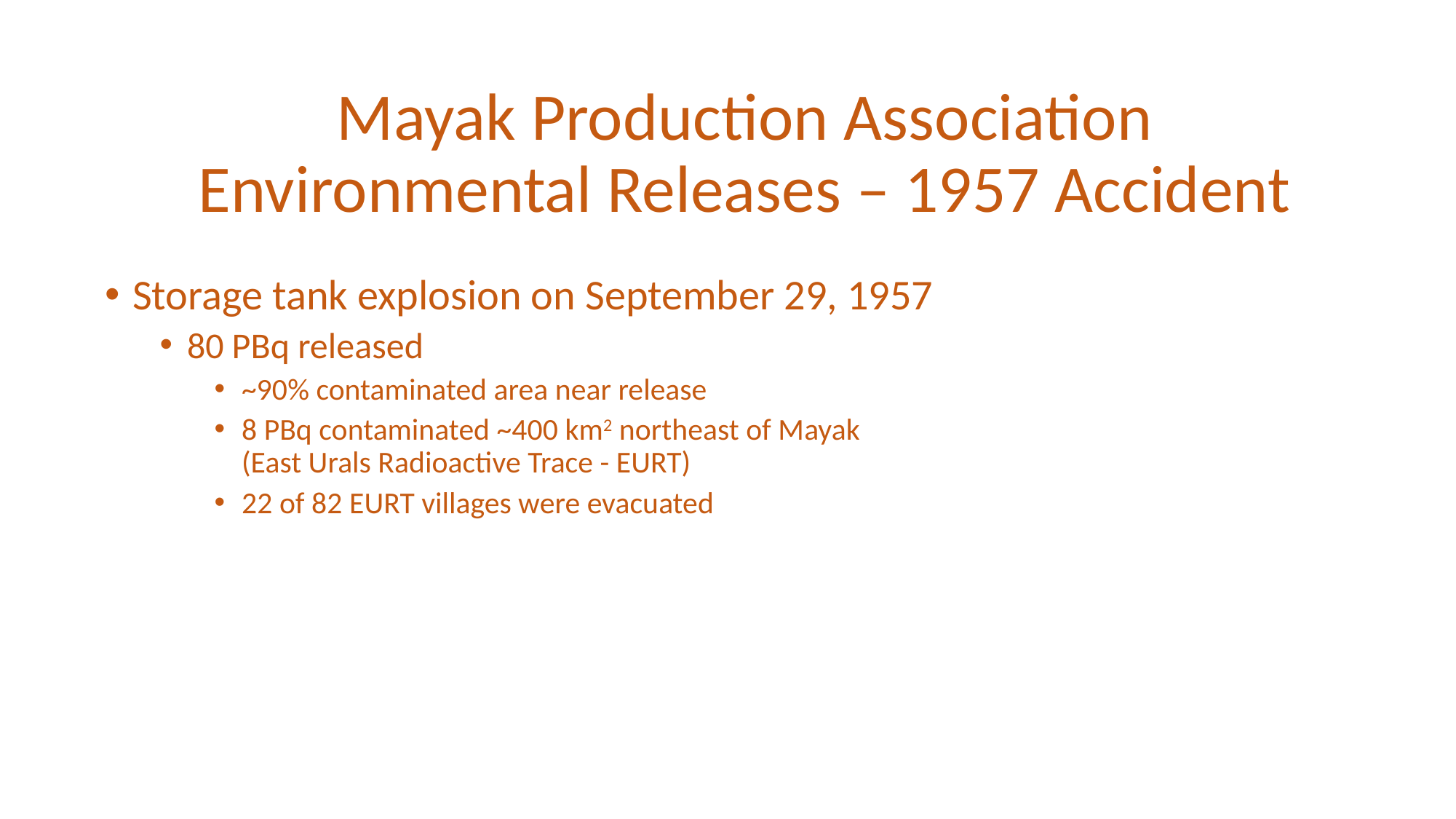

Mayak Production Association
Environmental Releases – 1957 Accident
Storage tank explosion on September 29, 1957
80 PBq released
~90% contaminated area near release
8 PBq contaminated ~400 km2 northeast of Mayak
(East Urals Radioactive Trace - EURT)
22 of 82 EURT villages were evacuated